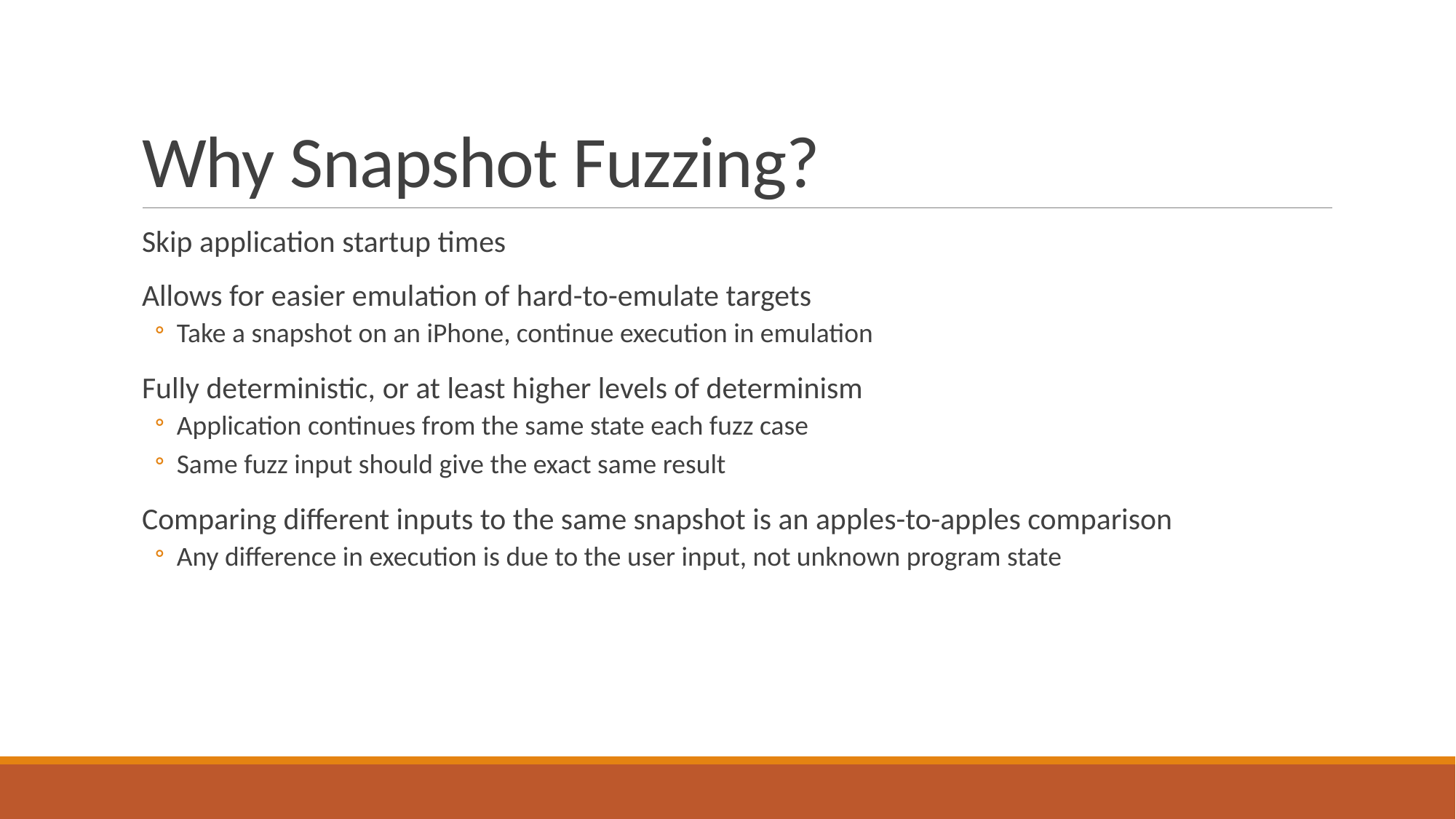

# Why Snapshot Fuzzing?
Skip application startup times
Allows for easier emulation of hard-to-emulate targets
Take a snapshot on an iPhone, continue execution in emulation
Fully deterministic, or at least higher levels of determinism
Application continues from the same state each fuzz case
Same fuzz input should give the exact same result
Comparing different inputs to the same snapshot is an apples-to-apples comparison
Any difference in execution is due to the user input, not unknown program state